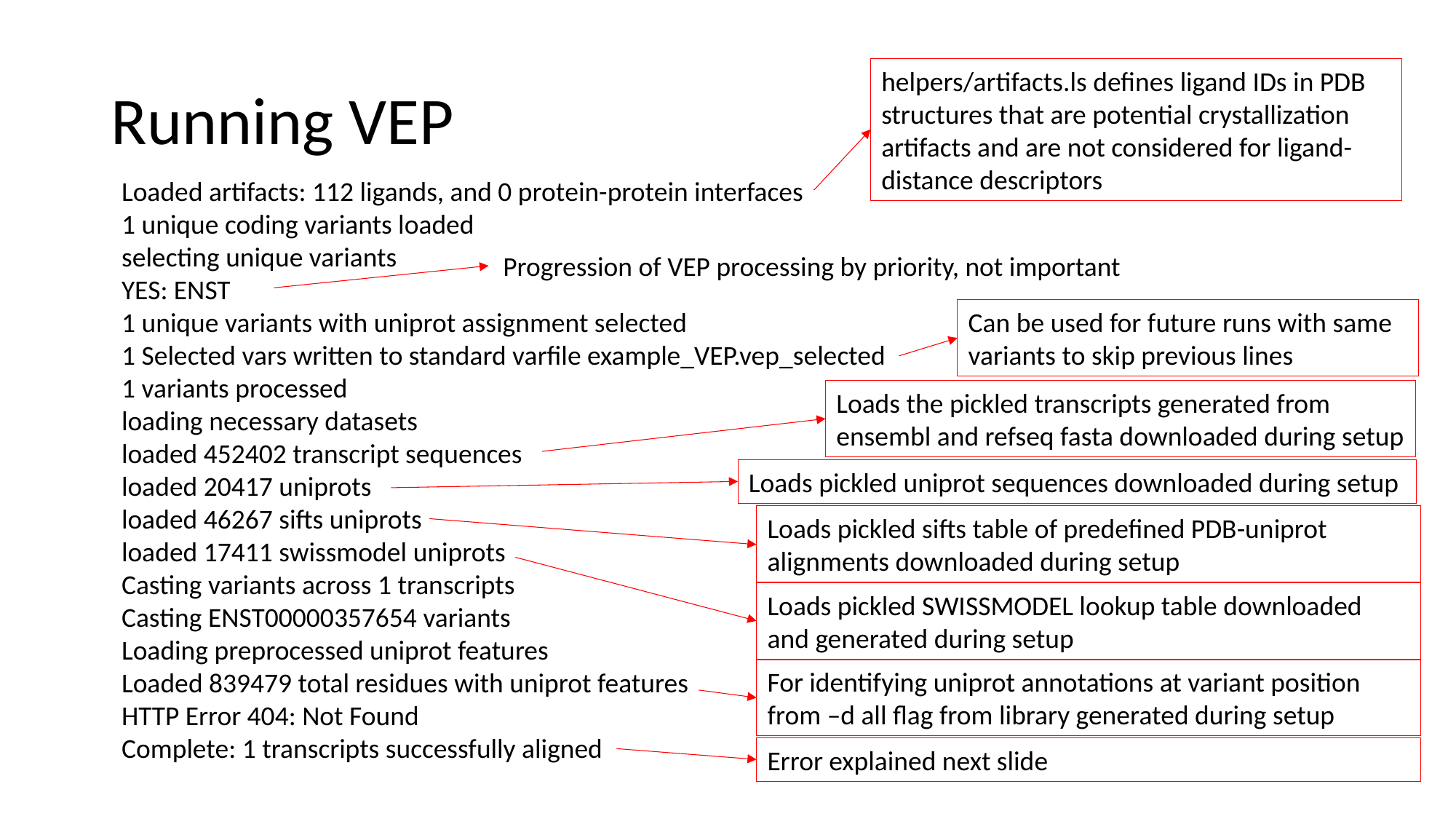

# Running VEP
helpers/artifacts.ls defines ligand IDs in PDB structures that are potential crystallization artifacts and are not considered for ligand-distance descriptors
Loaded artifacts: 112 ligands, and 0 protein-protein interfaces
1 unique coding variants loaded
selecting unique variants
YES: ENST
1 unique variants with uniprot assignment selected
1 Selected vars written to standard varfile example_VEP.vep_selected
1 variants processed
loading necessary datasets
loaded 452402 transcript sequences
loaded 20417 uniprots
loaded 46267 sifts uniprots
loaded 17411 swissmodel uniprots
Casting variants across 1 transcripts
Casting ENST00000357654 variants
Loading preprocessed uniprot features
Loaded 839479 total residues with uniprot features
HTTP Error 404: Not Found
Complete: 1 transcripts successfully aligned
Progression of VEP processing by priority, not important
Can be used for future runs with same variants to skip previous lines
Loads the pickled transcripts generated from
ensembl and refseq fasta downloaded during setup
Loads pickled uniprot sequences downloaded during setup
Loads pickled sifts table of predefined PDB-uniprot alignments downloaded during setup
Loads pickled SWISSMODEL lookup table downloaded and generated during setup
For identifying uniprot annotations at variant position from –d all flag from library generated during setup
Error explained next slide